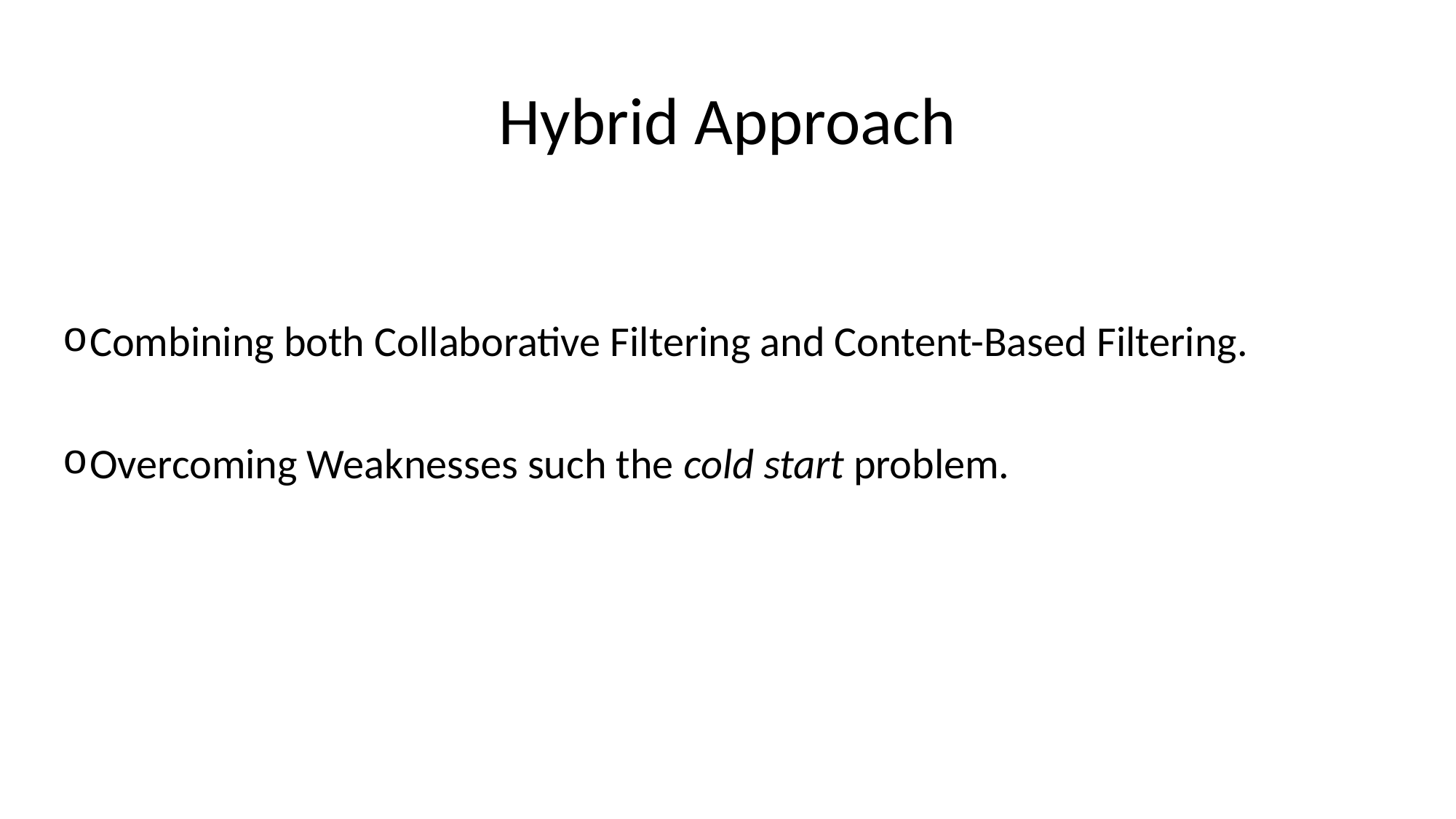

# Hybrid Approach
Combining both Collaborative Filtering and Content-Based Filtering.

Overcoming Weaknesses such the cold start problem.